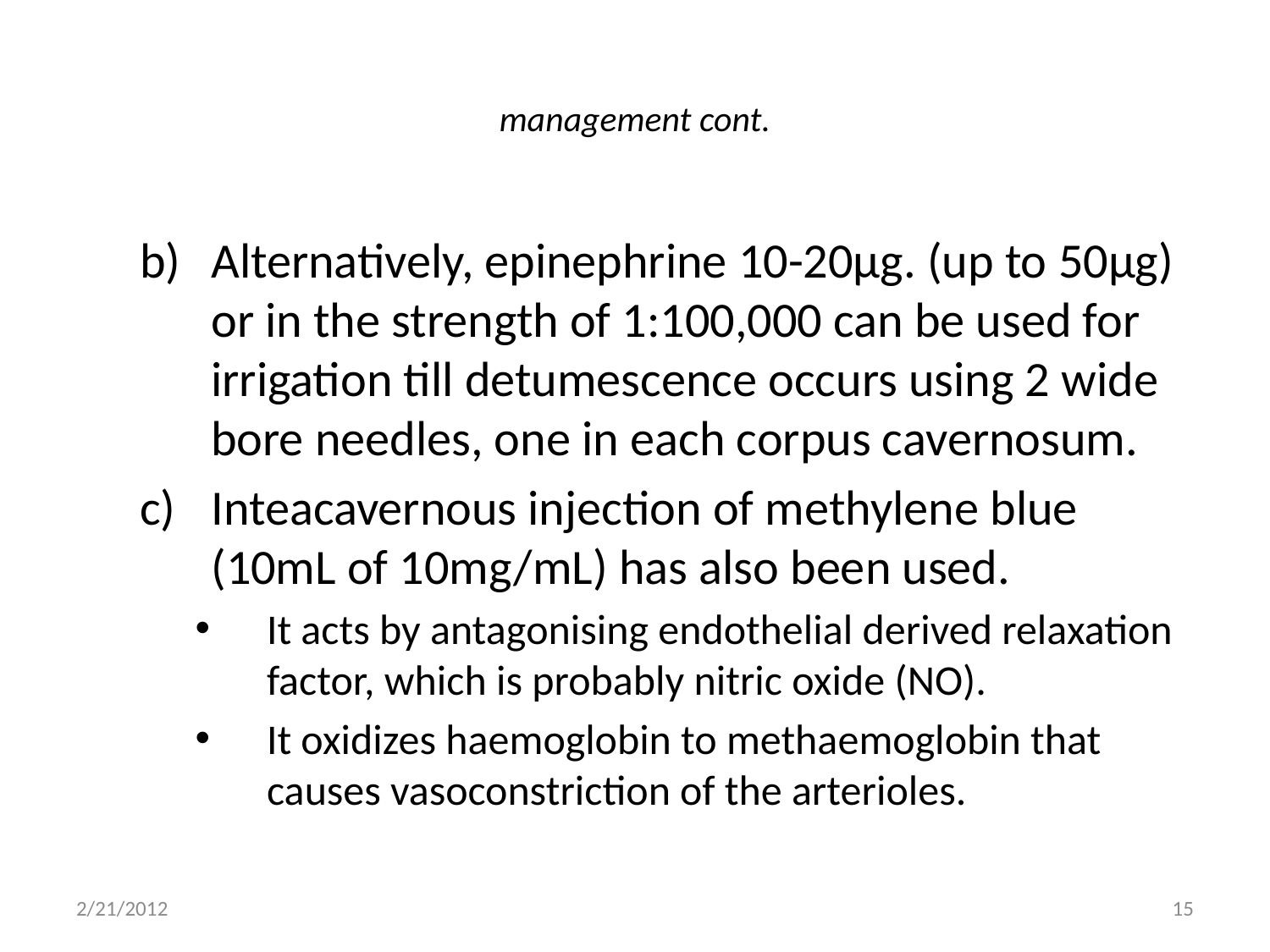

# management cont.
Alternatively, epinephrine 10-20µg. (up to 50µg) or in the strength of 1:100,000 can be used for irrigation till detumescence occurs using 2 wide bore needles, one in each corpus cavernosum.
Inteacavernous injection of methylene blue (10mL of 10mg/mL) has also been used.
It acts by antagonising endothelial derived relaxation factor, which is probably nitric oxide (NO).
It oxidizes haemoglobin to methaemoglobin that causes vasoconstriction of the arterioles.
2/21/2012
15